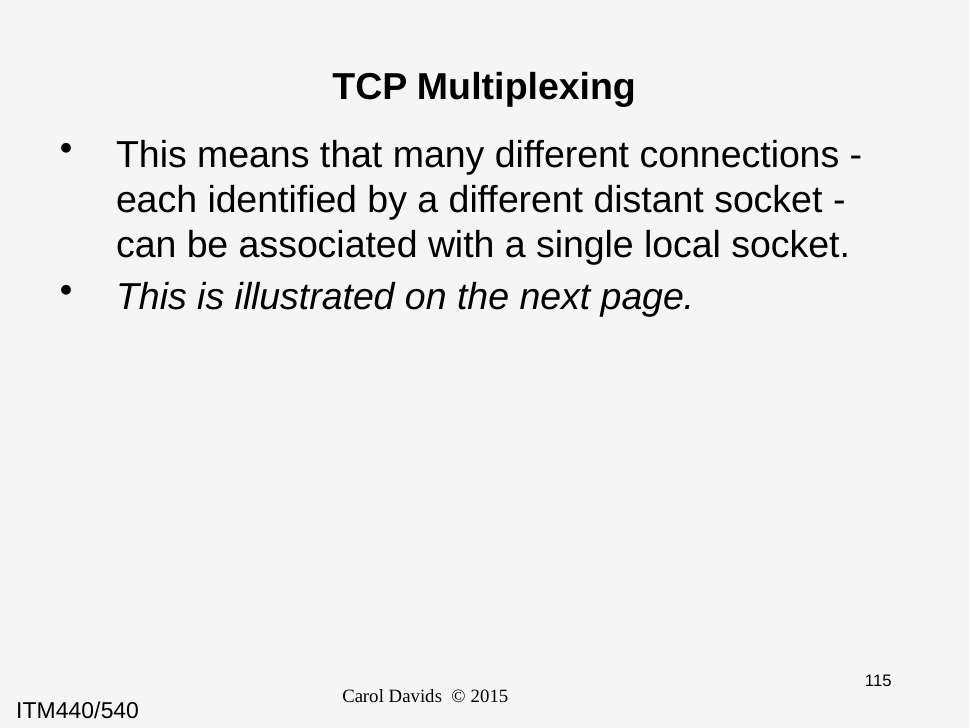

# TCP Multiplexing
This means that many different connections - each identified by a different distant socket - can be associated with a single local socket.
This is illustrated on the next page.

Carol Davids  © 2015